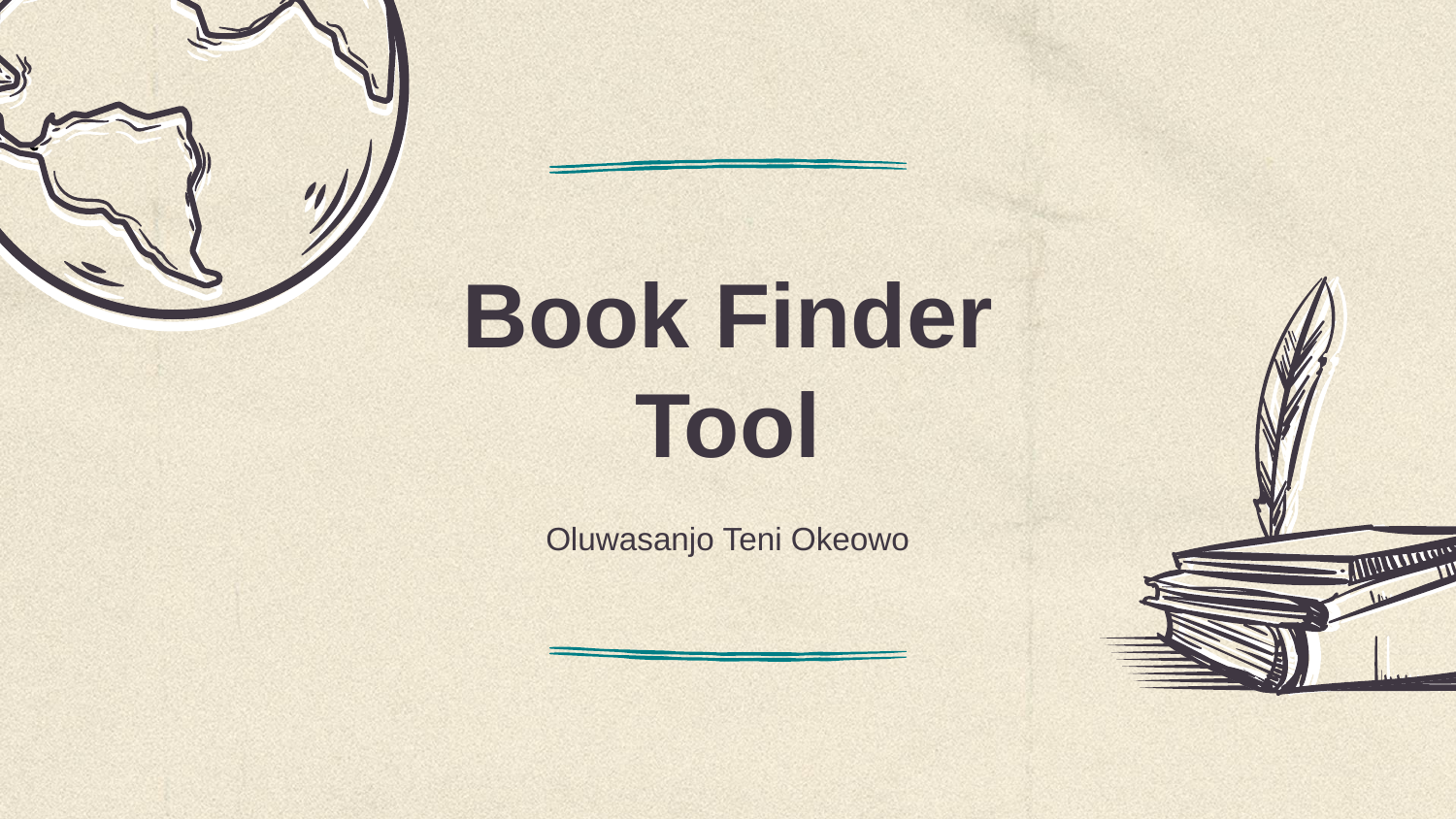

# Book Finder Tool

Oluwasanjo Teni Okeowo